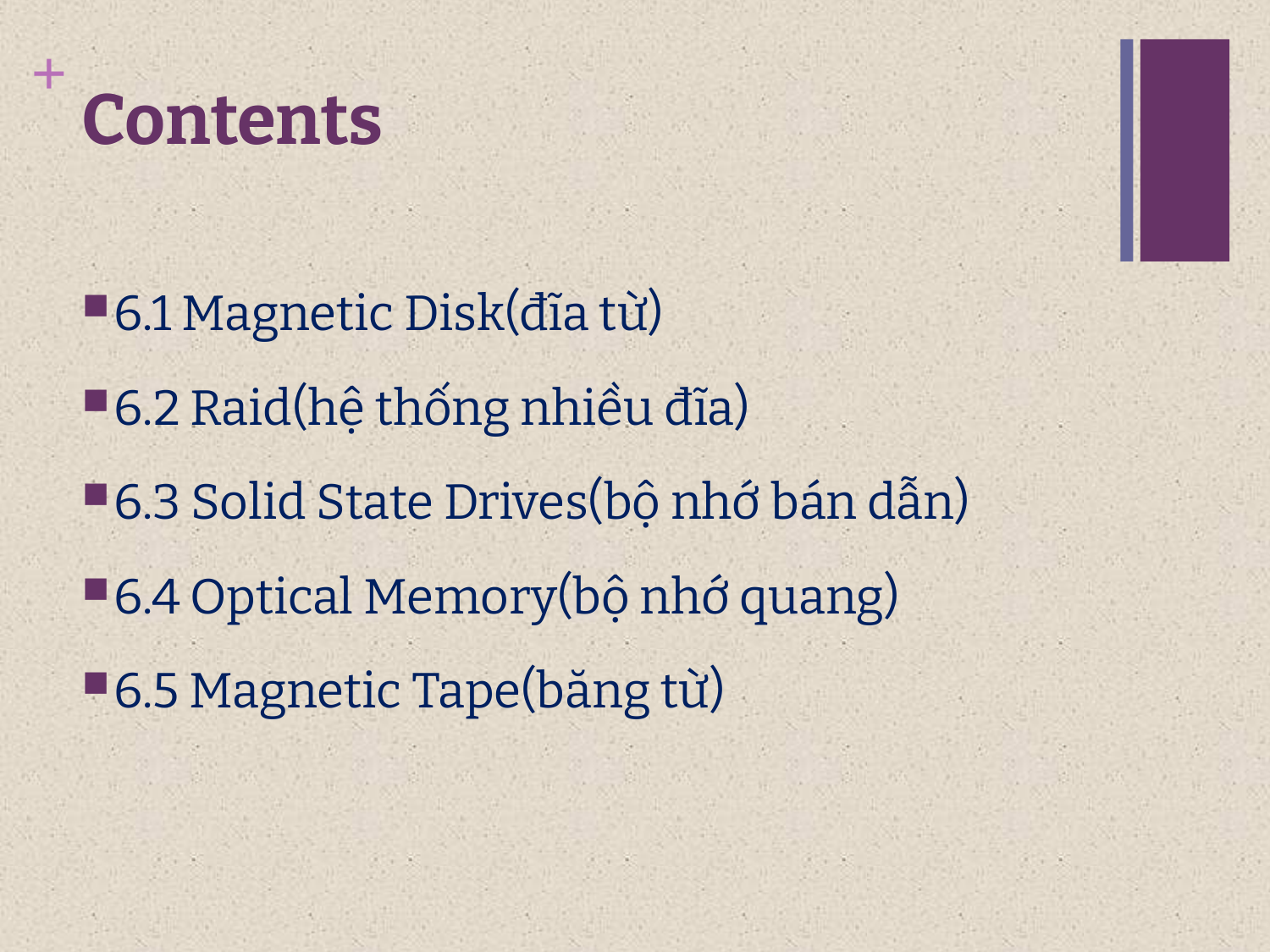

# Contents
6.1 Magnetic Disk(đĩa từ)
6.2 Raid(hệ thống nhiều đĩa)
6.3 Solid State Drives(bộ nhớ bán dẫn)
6.4 Optical Memory(bộ nhớ quang)
6.5 Magnetic Tape(băng từ)